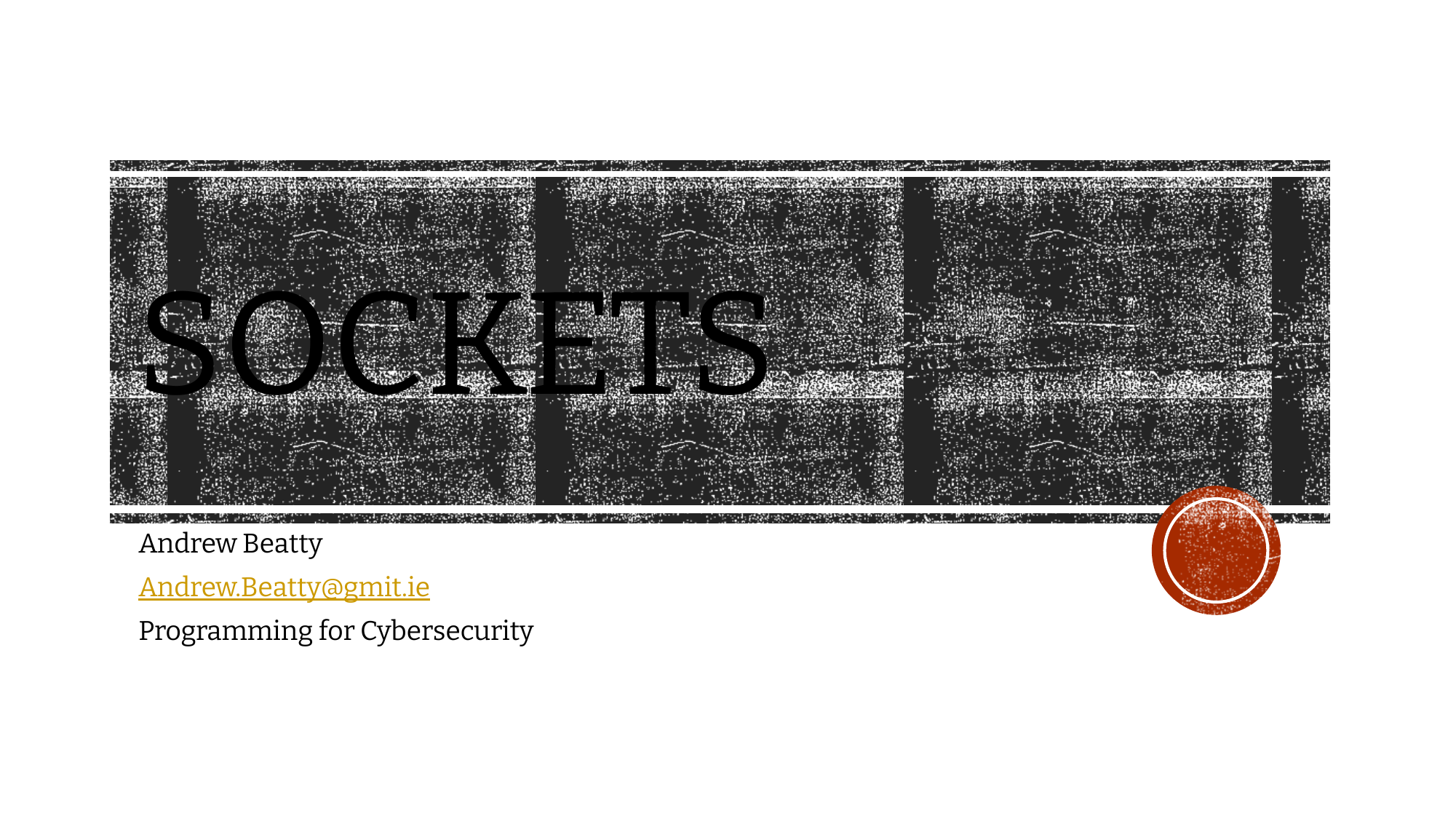

# Sockets
Andrew Beatty
Andrew.Beatty@gmit.ie
Programming for Cybersecurity